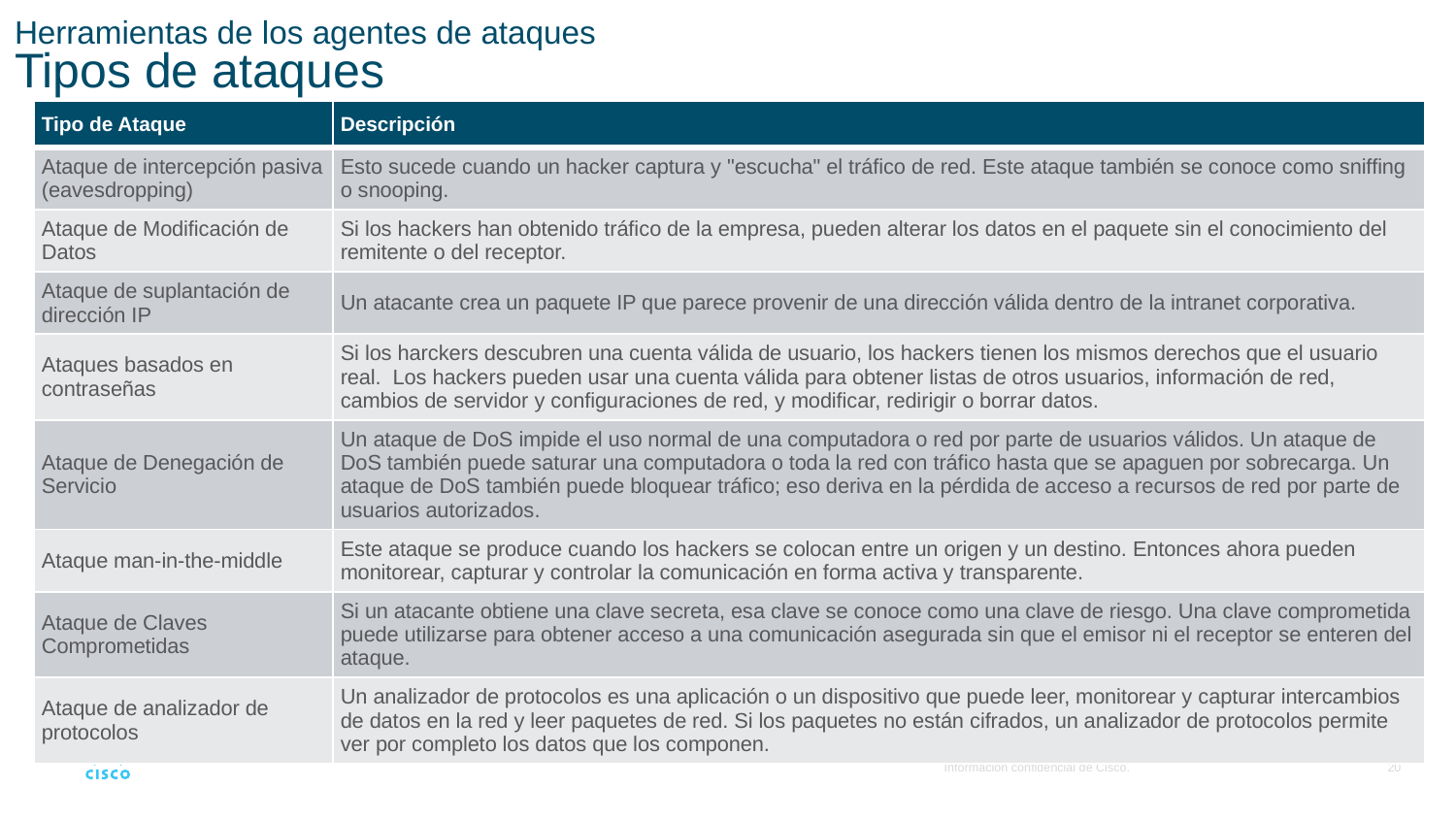

# Herramientas de los agentes de ataques Tipos de ataques
| Tipo de Ataque | Descripción |
| --- | --- |
| Ataque de intercepción pasiva (eavesdropping) | Esto sucede cuando un hacker captura y "escucha" el tráfico de red. Este ataque también se conoce como sniffing o snooping. |
| Ataque de Modificación de Datos | Si los hackers han obtenido tráfico de la empresa, pueden alterar los datos en el paquete sin el conocimiento del remitente o del receptor. |
| Ataque de suplantación de dirección IP | Un atacante crea un paquete IP que parece provenir de una dirección válida dentro de la intranet corporativa. |
| Ataques basados en contraseñas | Si los harckers descubren una cuenta válida de usuario, los hackers tienen los mismos derechos que el usuario real. Los hackers pueden usar una cuenta válida para obtener listas de otros usuarios, información de red, cambios de servidor y configuraciones de red, y modificar, redirigir o borrar datos. |
| Ataque de Denegación de Servicio | Un ataque de DoS impide el uso normal de una computadora o red por parte de usuarios válidos. Un ataque de DoS también puede saturar una computadora o toda la red con tráfico hasta que se apaguen por sobrecarga. Un ataque de DoS también puede bloquear tráfico; eso deriva en la pérdida de acceso a recursos de red por parte de usuarios autorizados. |
| Ataque man-in-the-middle | Este ataque se produce cuando los hackers se colocan entre un origen y un destino. Entonces ahora pueden monitorear, capturar y controlar la comunicación en forma activa y transparente. |
| Ataque de Claves Comprometidas | Si un atacante obtiene una clave secreta, esa clave se conoce como una clave de riesgo. Una clave comprometida puede utilizarse para obtener acceso a una comunicación asegurada sin que el emisor ni el receptor se enteren del ataque. |
| Ataque de analizador de protocolos | Un analizador de protocolos es una aplicación o un dispositivo que puede leer, monitorear y capturar intercambios de datos en la red y leer paquetes de red. Si los paquetes no están cifrados, un analizador de protocolos permite ver por completo los datos que los componen. |